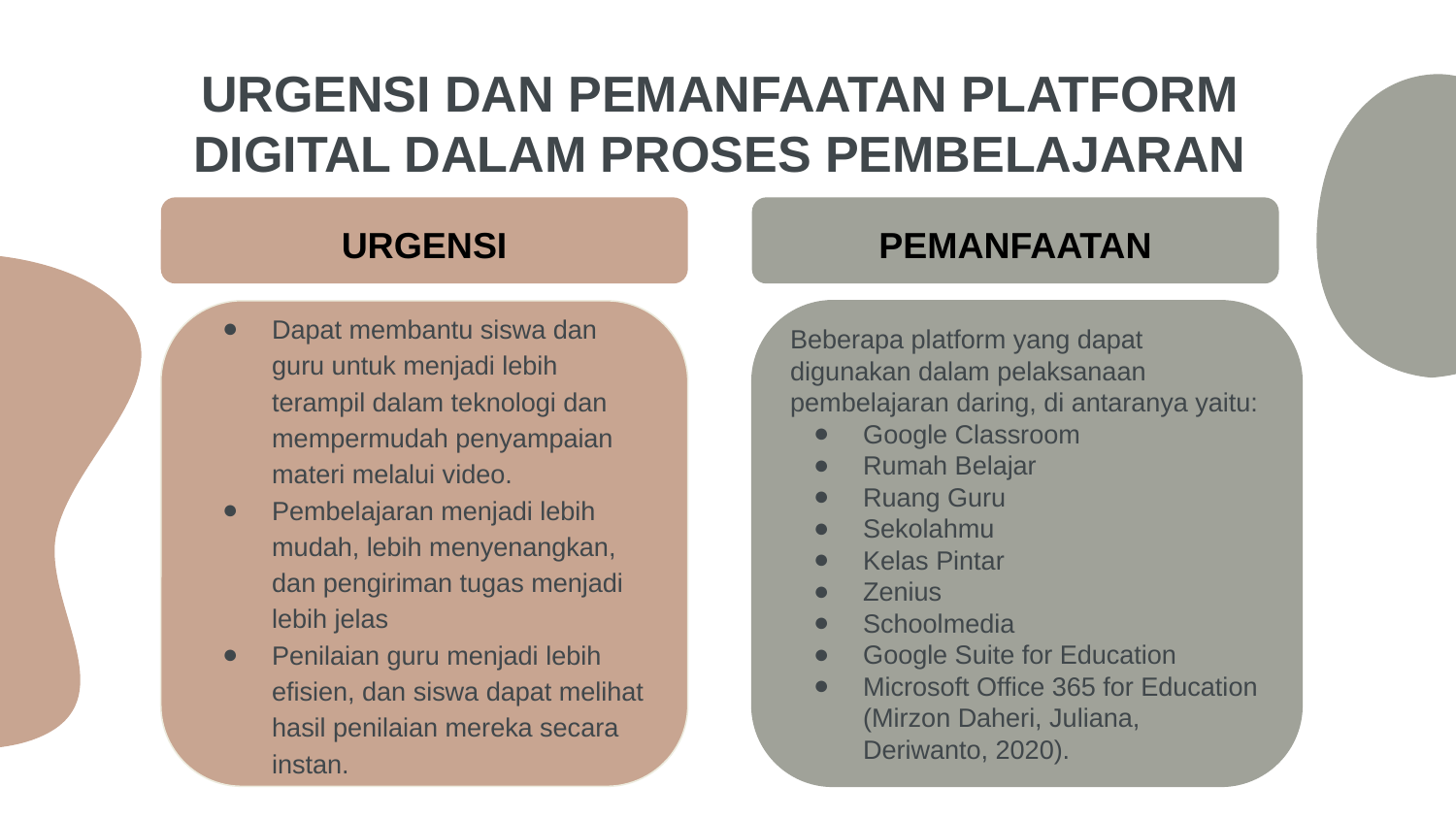

# URGENSI DAN PEMANFAATAN PLATFORM
DIGITAL DALAM PROSES PEMBELAJARAN
URGENSI
PEMANFAATAN
Dapat membantu siswa dan guru untuk menjadi lebih terampil dalam teknologi dan mempermudah penyampaian materi melalui video.
Pembelajaran menjadi lebih mudah, lebih menyenangkan, dan pengiriman tugas menjadi lebih jelas
Penilaian guru menjadi lebih efisien, dan siswa dapat melihat hasil penilaian mereka secara instan.
Beberapa platform yang dapat digunakan dalam pelaksanaan pembelajaran daring, di antaranya yaitu:
Google Classroom
Rumah Belajar
Ruang Guru
Sekolahmu
Kelas Pintar
Zenius
Schoolmedia
Google Suite for Education
Microsoft Office 365 for Education (Mirzon Daheri, Juliana, Deriwanto, 2020).